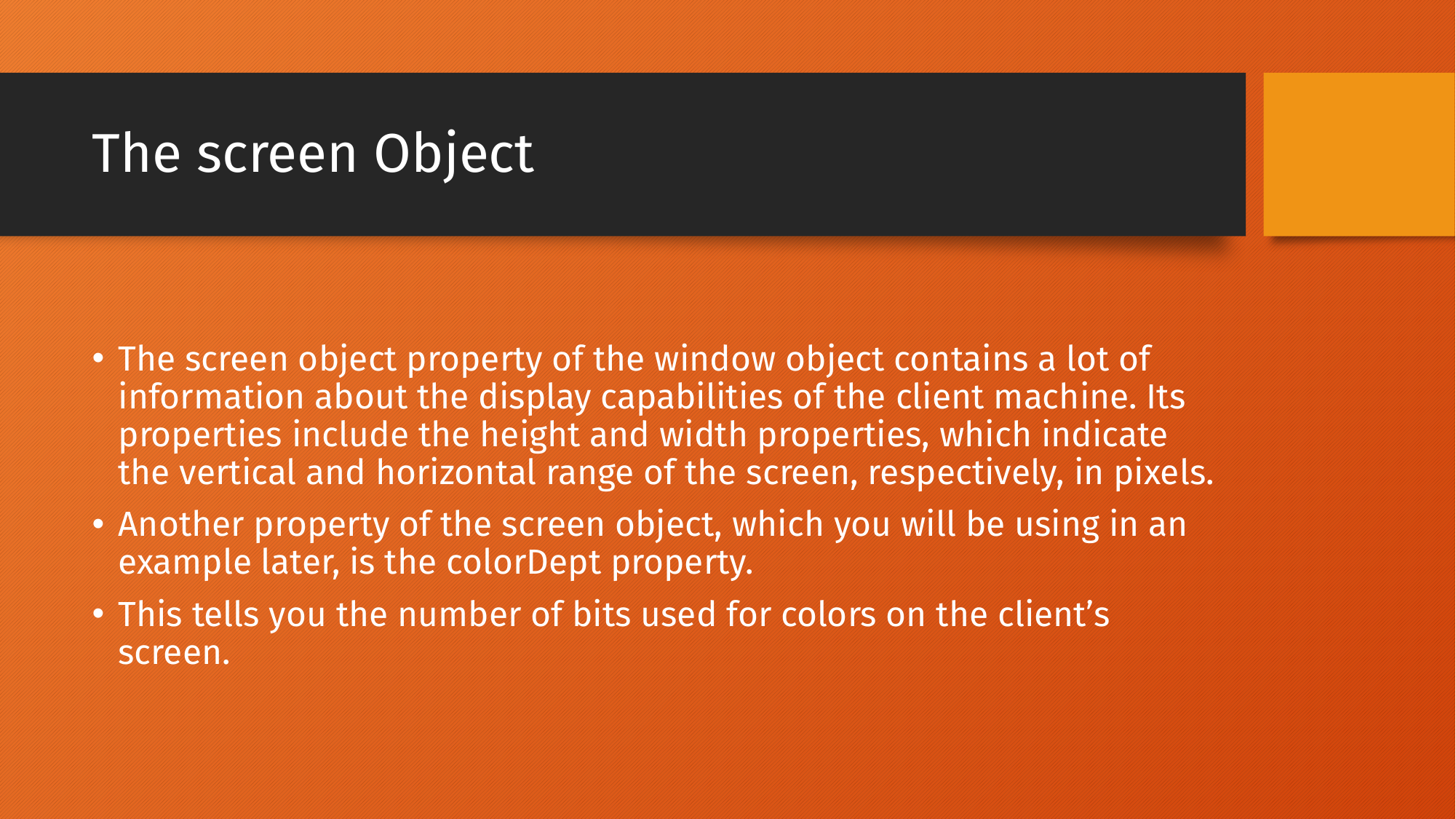

# The screen Object

The screen object property of the window object contains a lot of information about the display capabilities of the client machine. Its properties include the height and width properties, which indicate the vertical and horizontal range of the screen, respectively, in pixels.
Another property of the screen object, which you will be using in an example later, is the colorDept property.
This tells you the number of bits used for colors on the client’s screen.